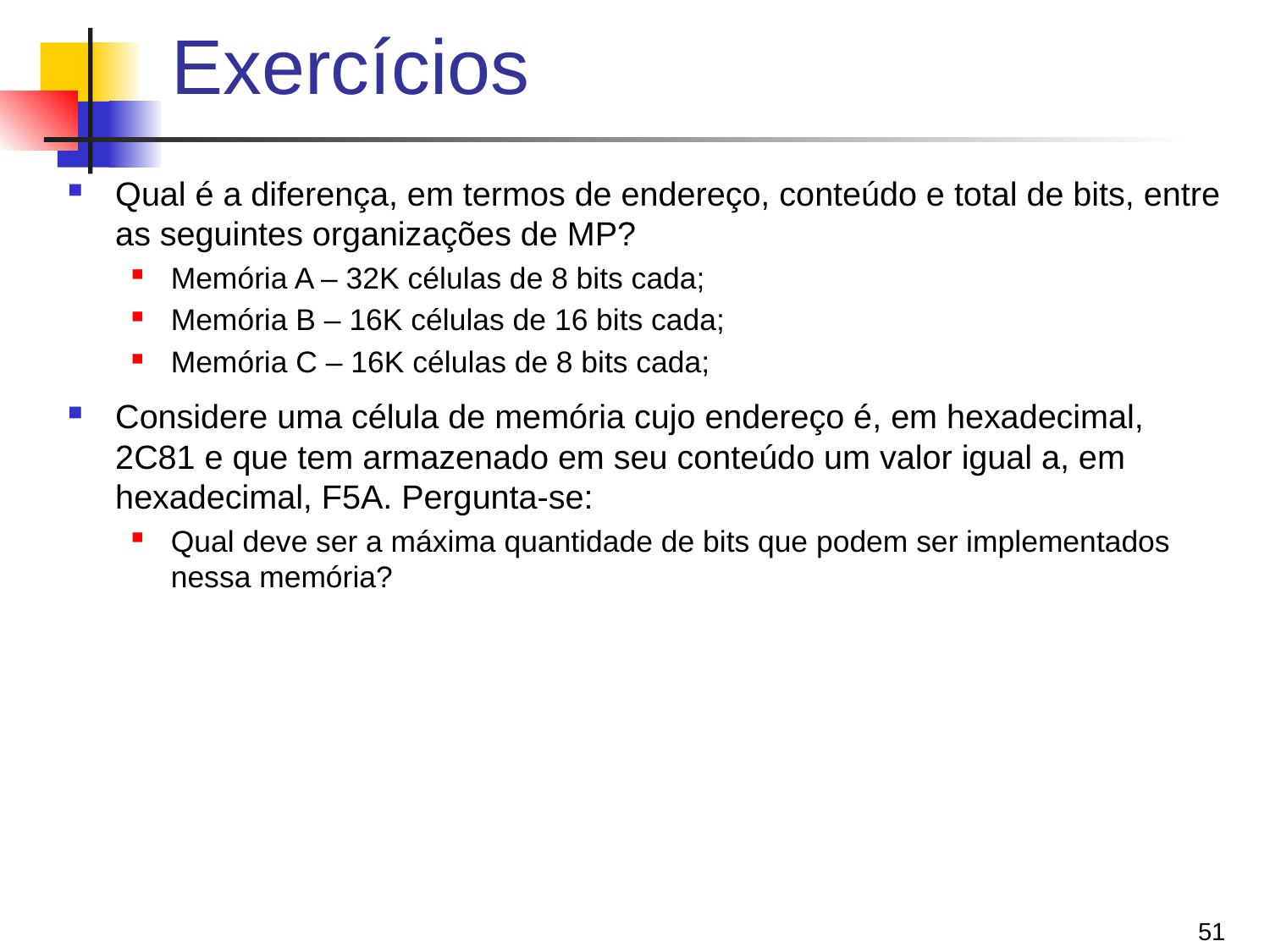

# Exercícios
Qual é a diferença, em termos de endereço, conteúdo e total de bits, entre as seguintes organizações de MP?
Memória A – 32K células de 8 bits cada;
Memória B – 16K células de 16 bits cada;
Memória C – 16K células de 8 bits cada;
Considere uma célula de memória cujo endereço é, em hexadecimal, 2C81 e que tem armazenado em seu conteúdo um valor igual a, em hexadecimal, F5A. Pergunta-se:
Qual deve ser a máxima quantidade de bits que podem ser implementados nessa memória?
51